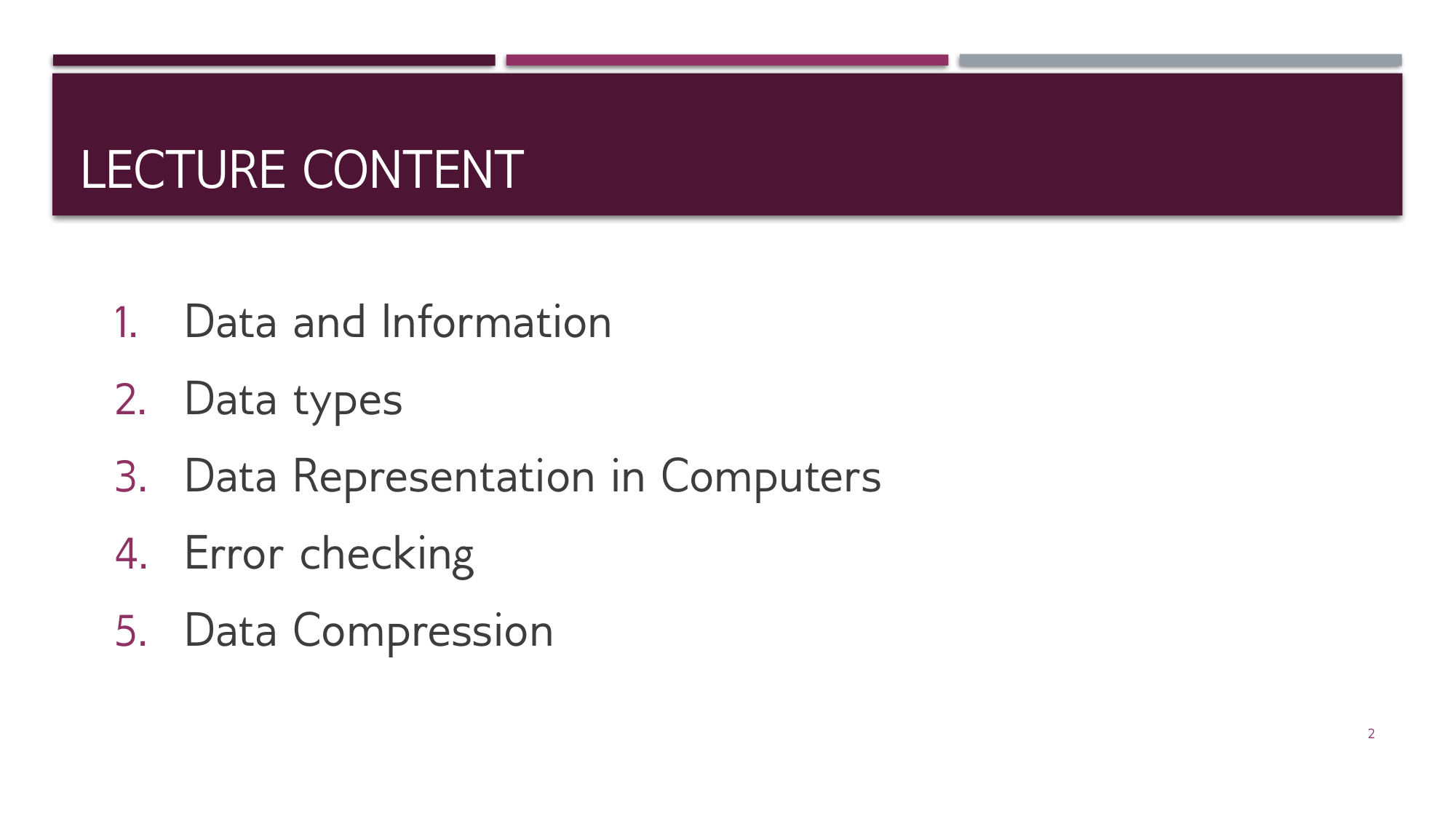

# Lecture content
Data and Information
Data types
Data Representation in Computers
Error checking
Data Compression

2